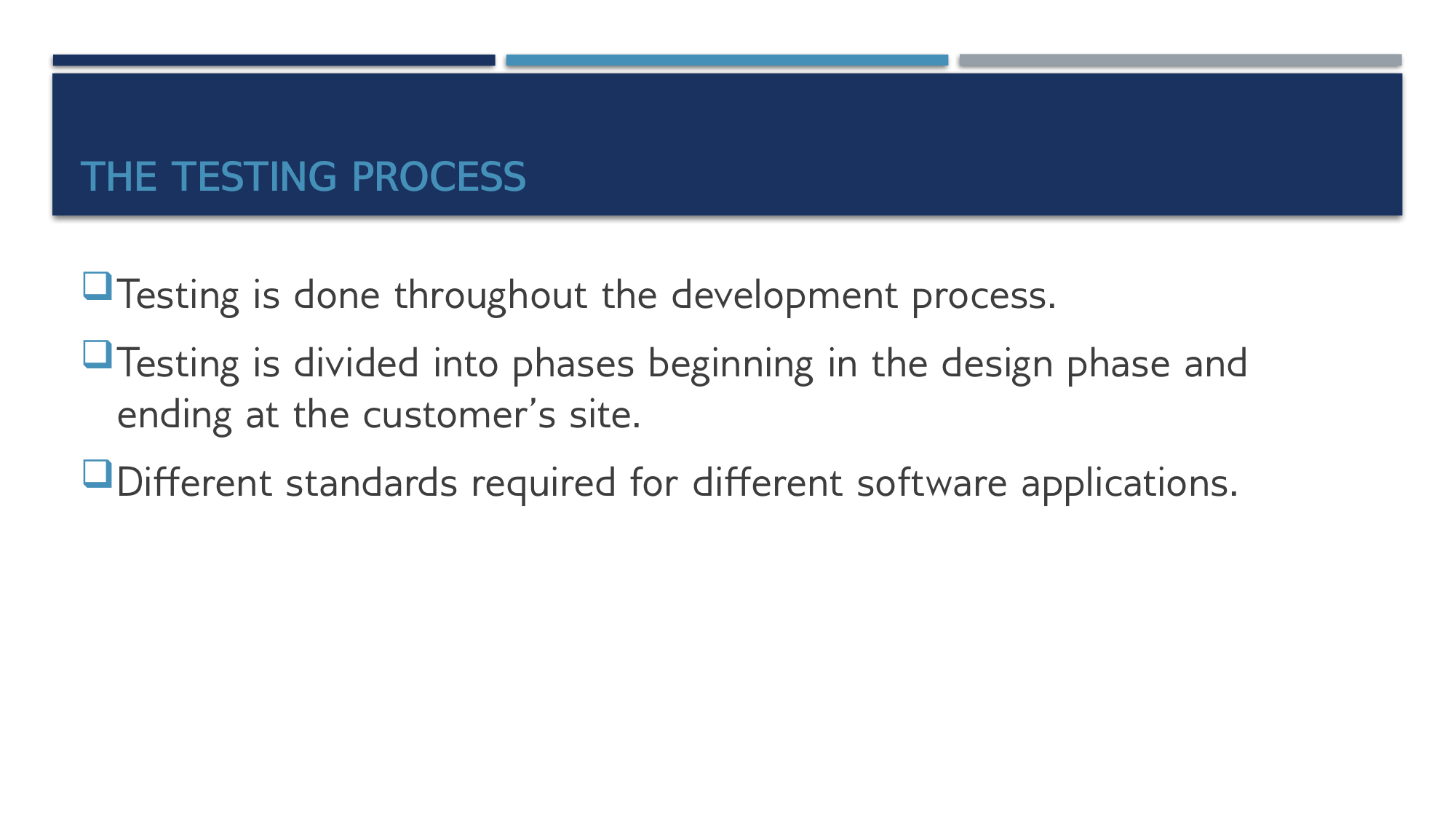

# The Testing Process
Testing is done throughout the development process.
Testing is divided into phases beginning in the design phase and ending at the customer’s site.
Different standards required for different software applications.